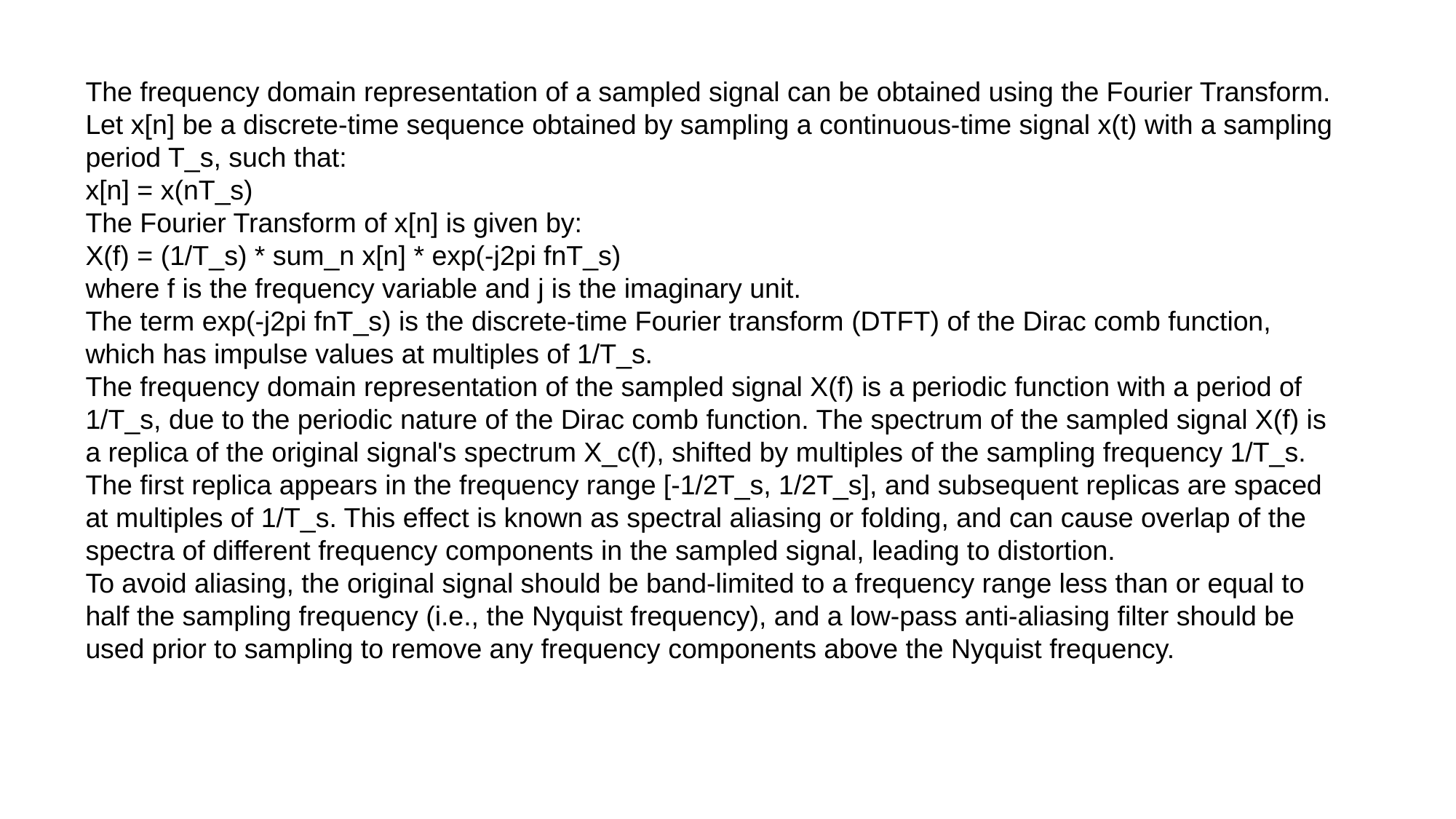

The frequency domain representation of a sampled signal can be obtained using the Fourier Transform. Let x[n] be a discrete-time sequence obtained by sampling a continuous-time signal x(t) with a sampling period T_s, such that:
x[n] = x(nT_s)
The Fourier Transform of x[n] is given by:
X(f) = (1/T_s) * sum_n x[n] * exp(-j2pi fnT_s)
where f is the frequency variable and j is the imaginary unit.
The term exp(-j2pi fnT_s) is the discrete-time Fourier transform (DTFT) of the Dirac comb function, which has impulse values at multiples of 1/T_s.
The frequency domain representation of the sampled signal X(f) is a periodic function with a period of 1/T_s, due to the periodic nature of the Dirac comb function. The spectrum of the sampled signal X(f) is a replica of the original signal's spectrum X_c(f), shifted by multiples of the sampling frequency 1/T_s. The first replica appears in the frequency range [-1/2T_s, 1/2T_s], and subsequent replicas are spaced at multiples of 1/T_s. This effect is known as spectral aliasing or folding, and can cause overlap of the spectra of different frequency components in the sampled signal, leading to distortion.
To avoid aliasing, the original signal should be band-limited to a frequency range less than or equal to half the sampling frequency (i.e., the Nyquist frequency), and a low-pass anti-aliasing filter should be used prior to sampling to remove any frequency components above the Nyquist frequency.